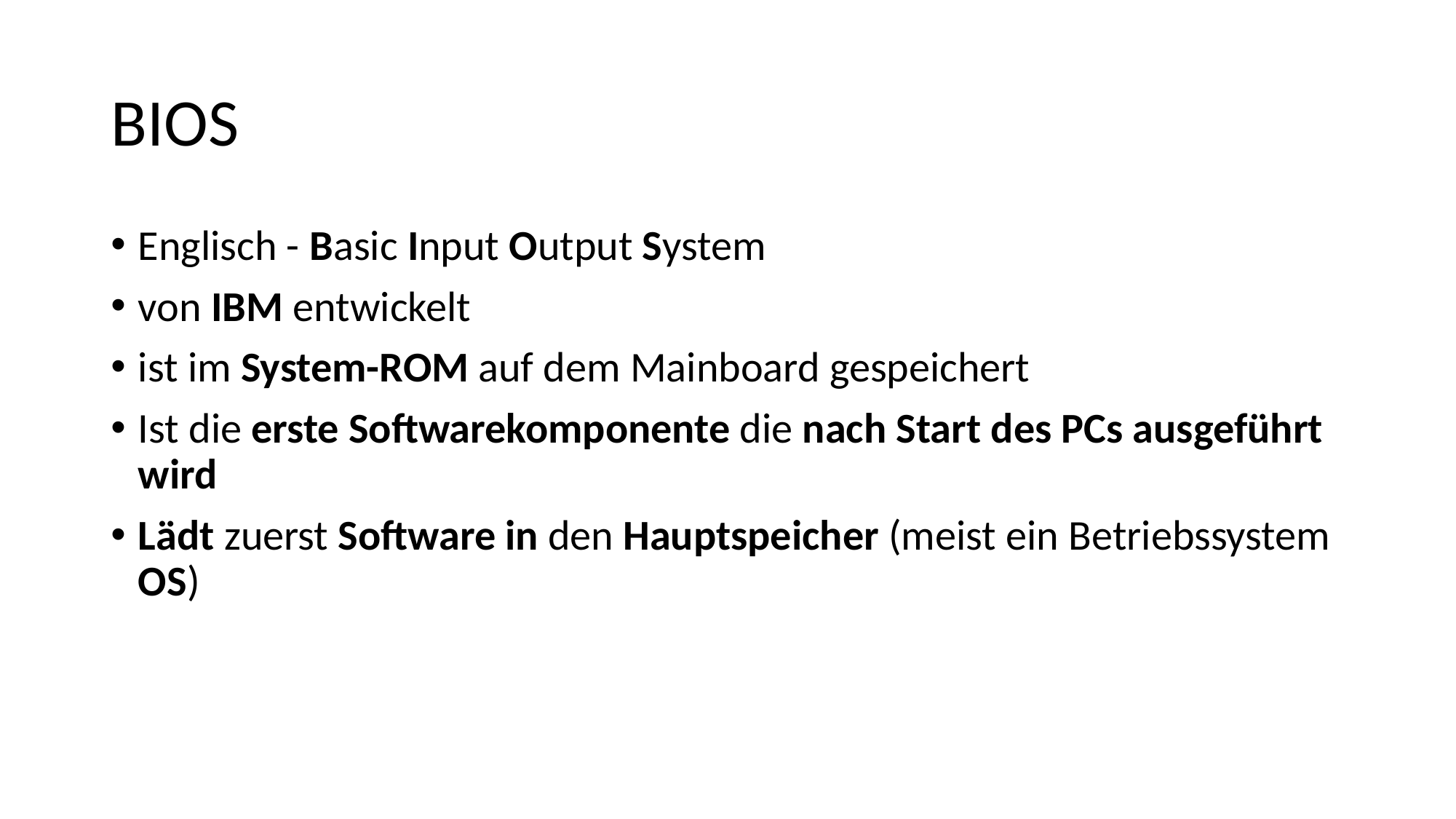

# BIOS
Englisch - Basic Input Output System
von IBM entwickelt
ist im System-ROM auf dem Mainboard gespeichert
Ist die erste Softwarekomponente die nach Start des PCs ausgeführt wird
Lädt zuerst Software in den Hauptspeicher (meist ein Betriebssystem OS)